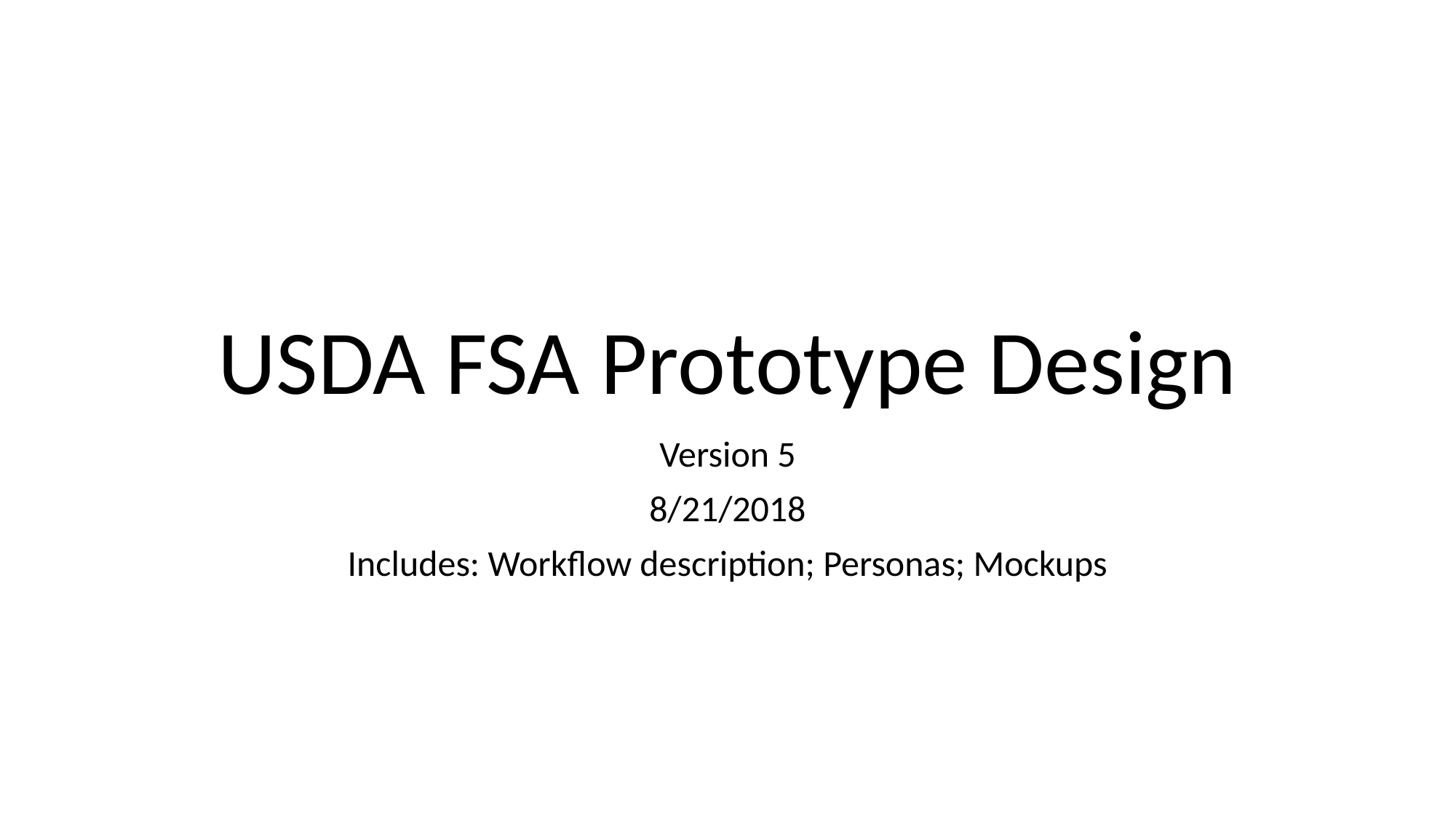

# USDA FSA Prototype Design
Version 5
8/21/2018
Includes: Workflow description; Personas; Mockups